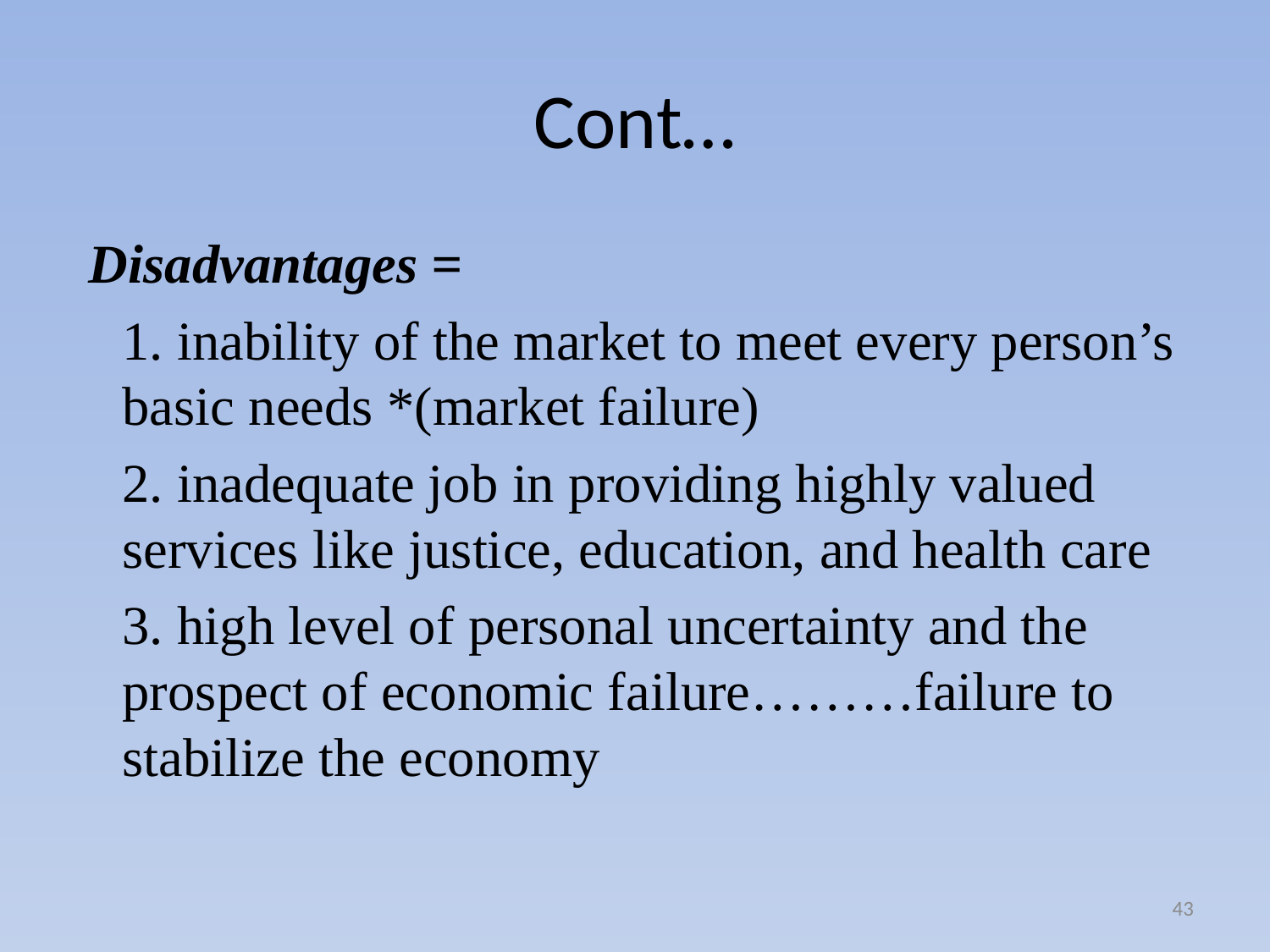

# Cont…
 Disadvantages =
		1. inability of the market to meet every person’s basic needs *(market failure)
		2. inadequate job in providing highly valued services like justice, education, and health care
		3. high level of personal uncertainty and the prospect of economic failure………failure to stabilize the economy

43